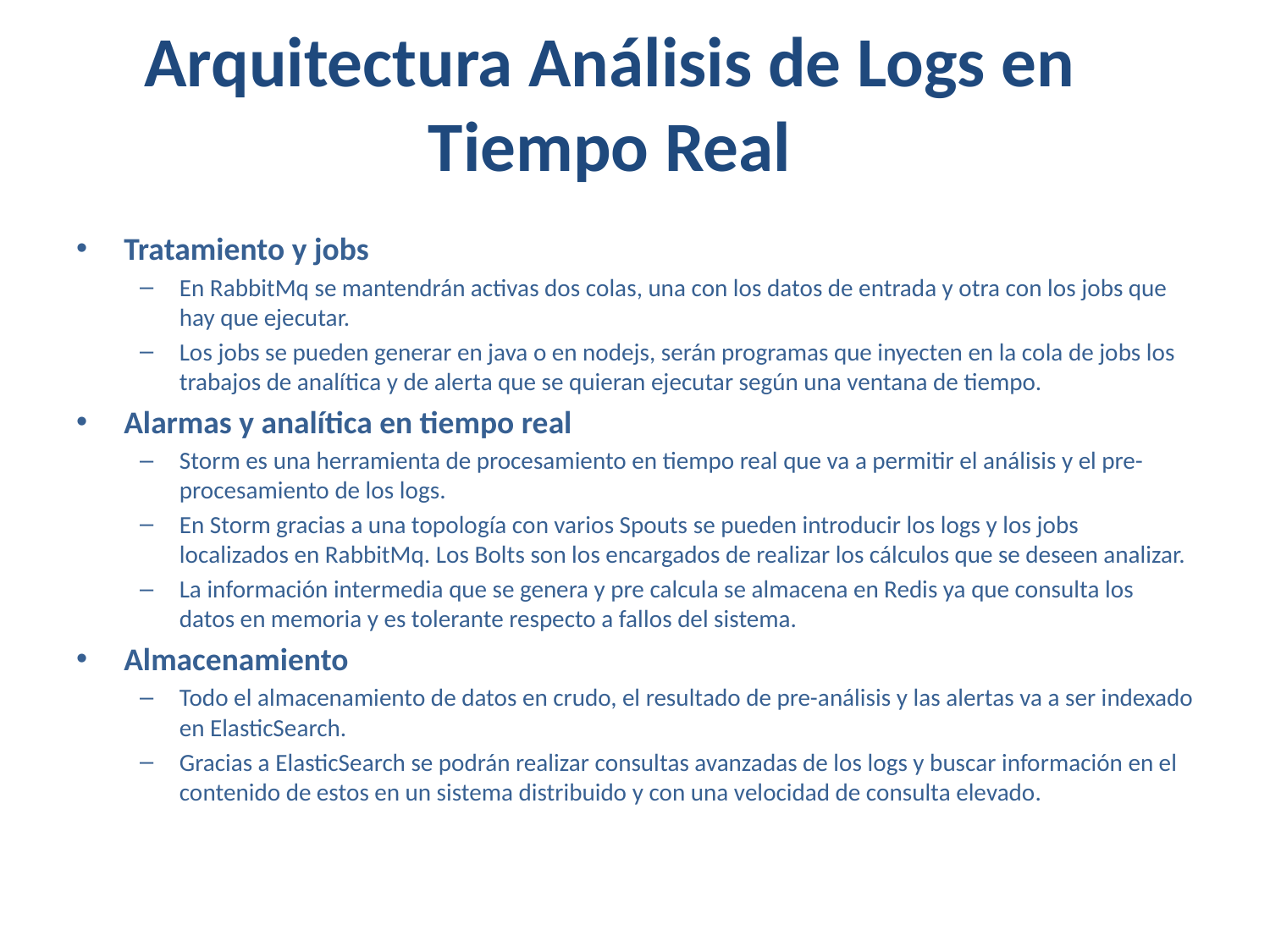

Arquitectura Análisis de Logs en Tiempo Real
Tratamiento y jobs
En RabbitMq se mantendrán activas dos colas, una con los datos de entrada y otra con los jobs que hay que ejecutar.
Los jobs se pueden generar en java o en nodejs, serán programas que inyecten en la cola de jobs los trabajos de analítica y de alerta que se quieran ejecutar según una ventana de tiempo.
Alarmas y analítica en tiempo real
Storm es una herramienta de procesamiento en tiempo real que va a permitir el análisis y el pre-procesamiento de los logs.
En Storm gracias a una topología con varios Spouts se pueden introducir los logs y los jobs localizados en RabbitMq. Los Bolts son los encargados de realizar los cálculos que se deseen analizar.
La información intermedia que se genera y pre calcula se almacena en Redis ya que consulta los datos en memoria y es tolerante respecto a fallos del sistema.
Almacenamiento
Todo el almacenamiento de datos en crudo, el resultado de pre-análisis y las alertas va a ser indexado en ElasticSearch.
Gracias a ElasticSearch se podrán realizar consultas avanzadas de los logs y buscar información en el contenido de estos en un sistema distribuido y con una velocidad de consulta elevado.